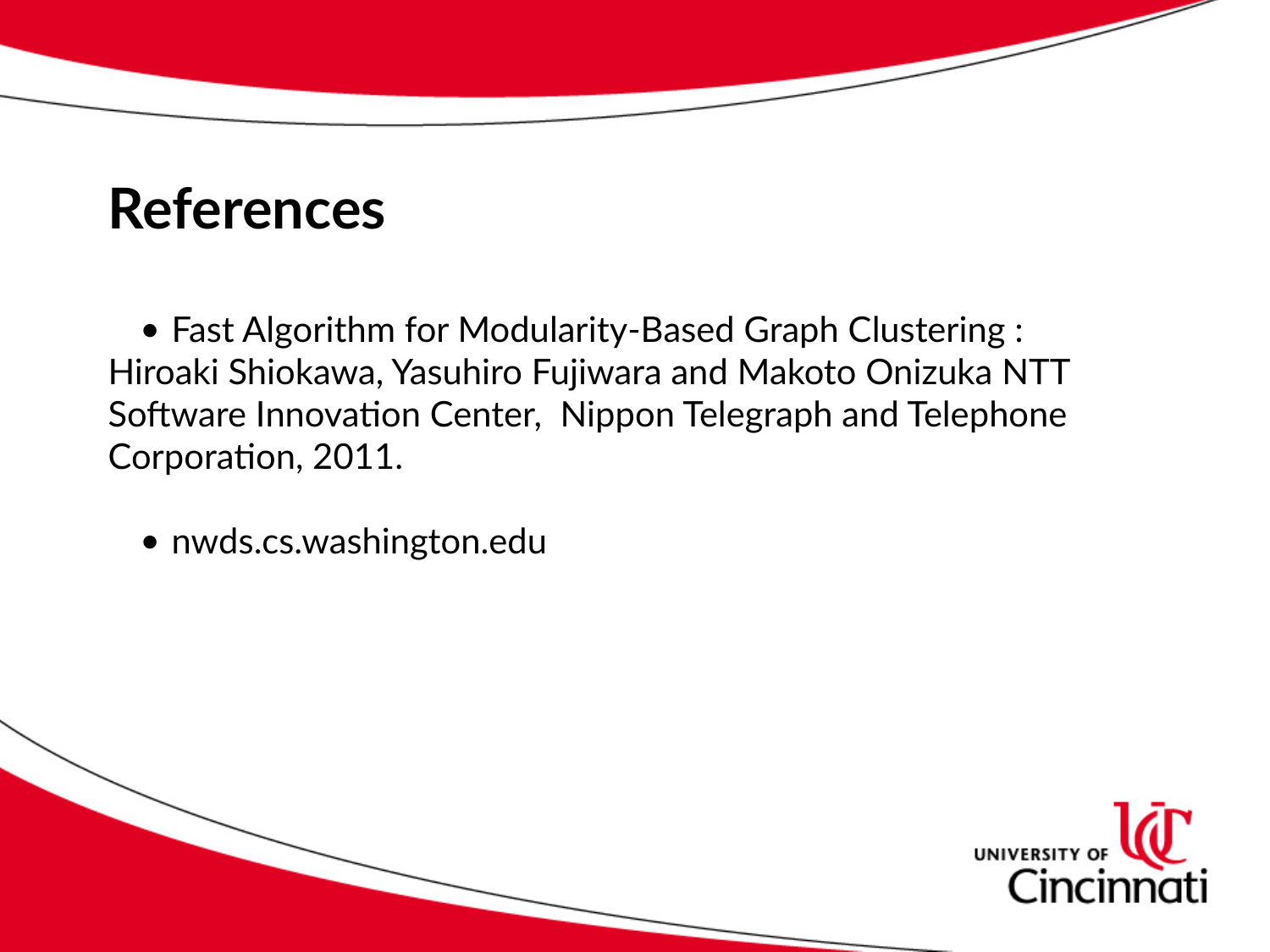

# References
Fast Algorithm for Modularity-Based Graph Clustering :
Hiroaki Shiokawa, Yasuhiro Fujiwara and Makoto Onizuka NTT Software Innovation Center,  Nippon Telegraph and Telephone Corporation, 2011.

nwds.cs.washington.edu